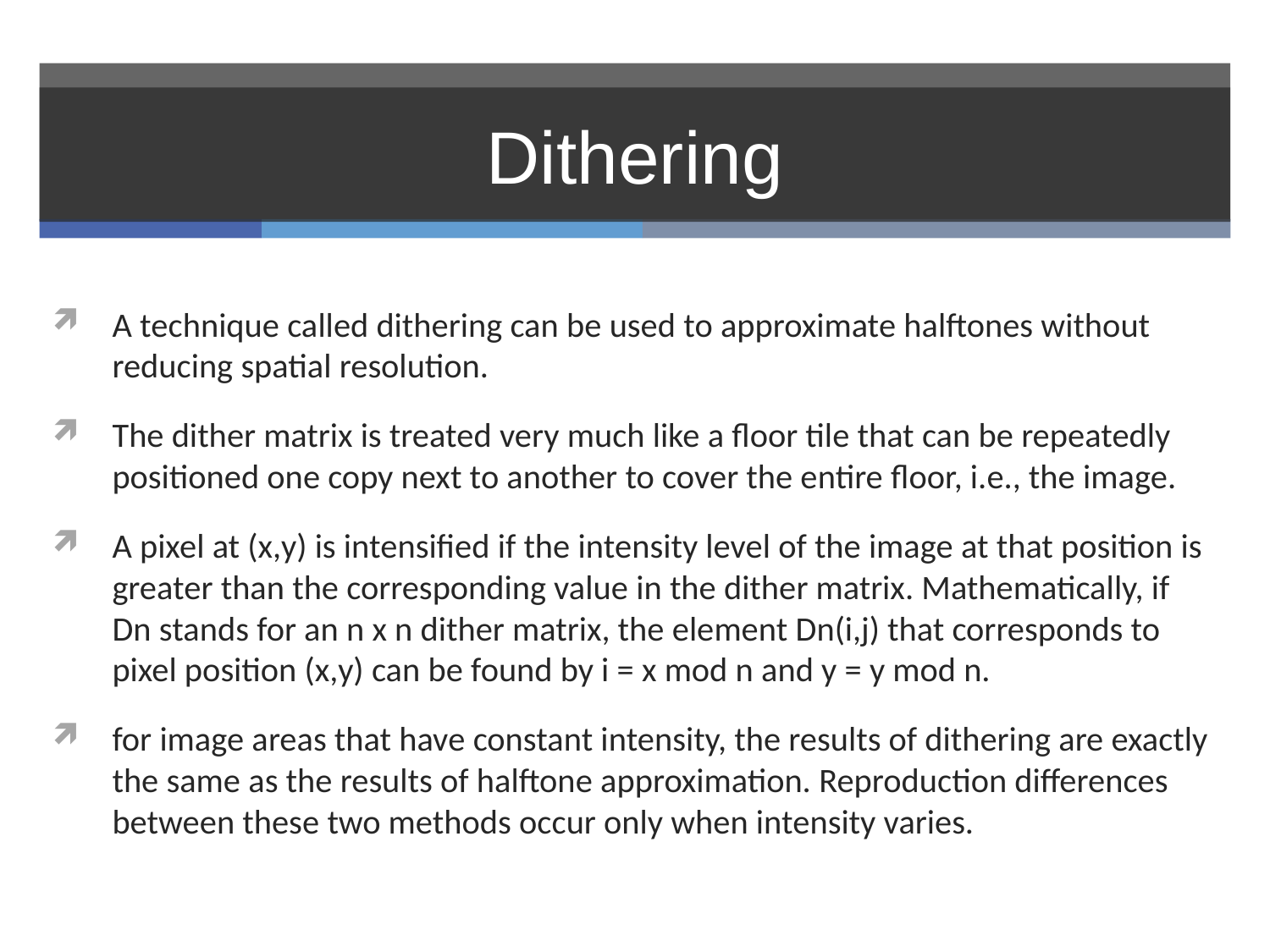

# Dithering
A technique called dithering can be used to approximate halftones without reducing spatial resolution.
The dither matrix is treated very much like a floor tile that can be repeatedly positioned one copy next to another to cover the entire floor, i.e., the image.
A pixel at (x,y) is intensified if the intensity level of the image at that position is greater than the corresponding value in the dither matrix. Mathematically, if Dn stands for an n x n dither matrix, the element Dn(i,j) that corresponds to pixel position (x,y) can be found by i = x mod n and y = y mod n.
for image areas that have constant intensity, the results of dithering are exactly the same as the results of halftone approximation. Reproduction differences between these two methods occur only when intensity varies.